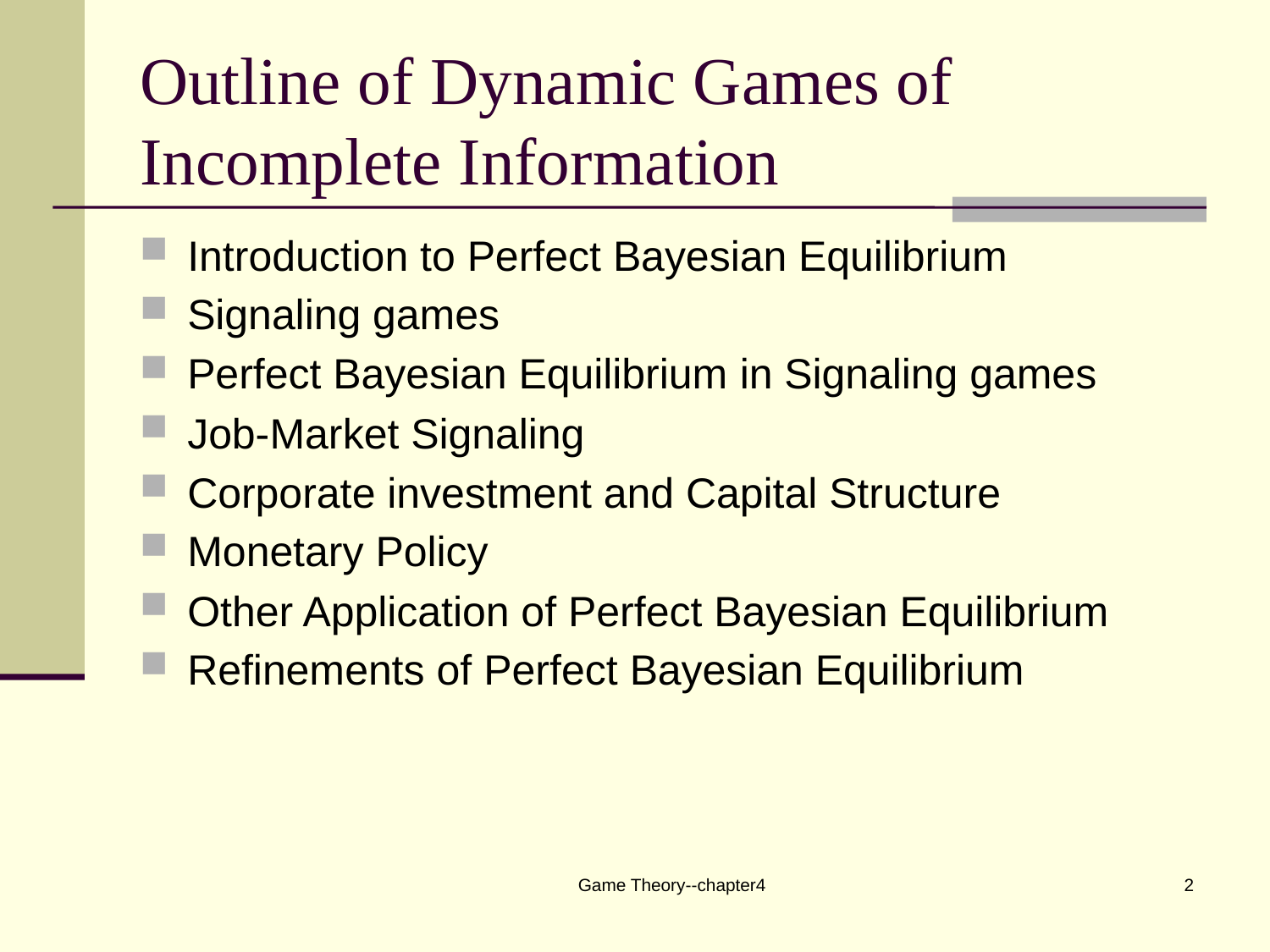

# Outline of Dynamic Games of Incomplete Information
Introduction to Perfect Bayesian Equilibrium
Signaling games
Perfect Bayesian Equilibrium in Signaling games
Job-Market Signaling
Corporate investment and Capital Structure
Monetary Policy
Other Application of Perfect Bayesian Equilibrium
Refinements of Perfect Bayesian Equilibrium
Game Theory--chapter4
2